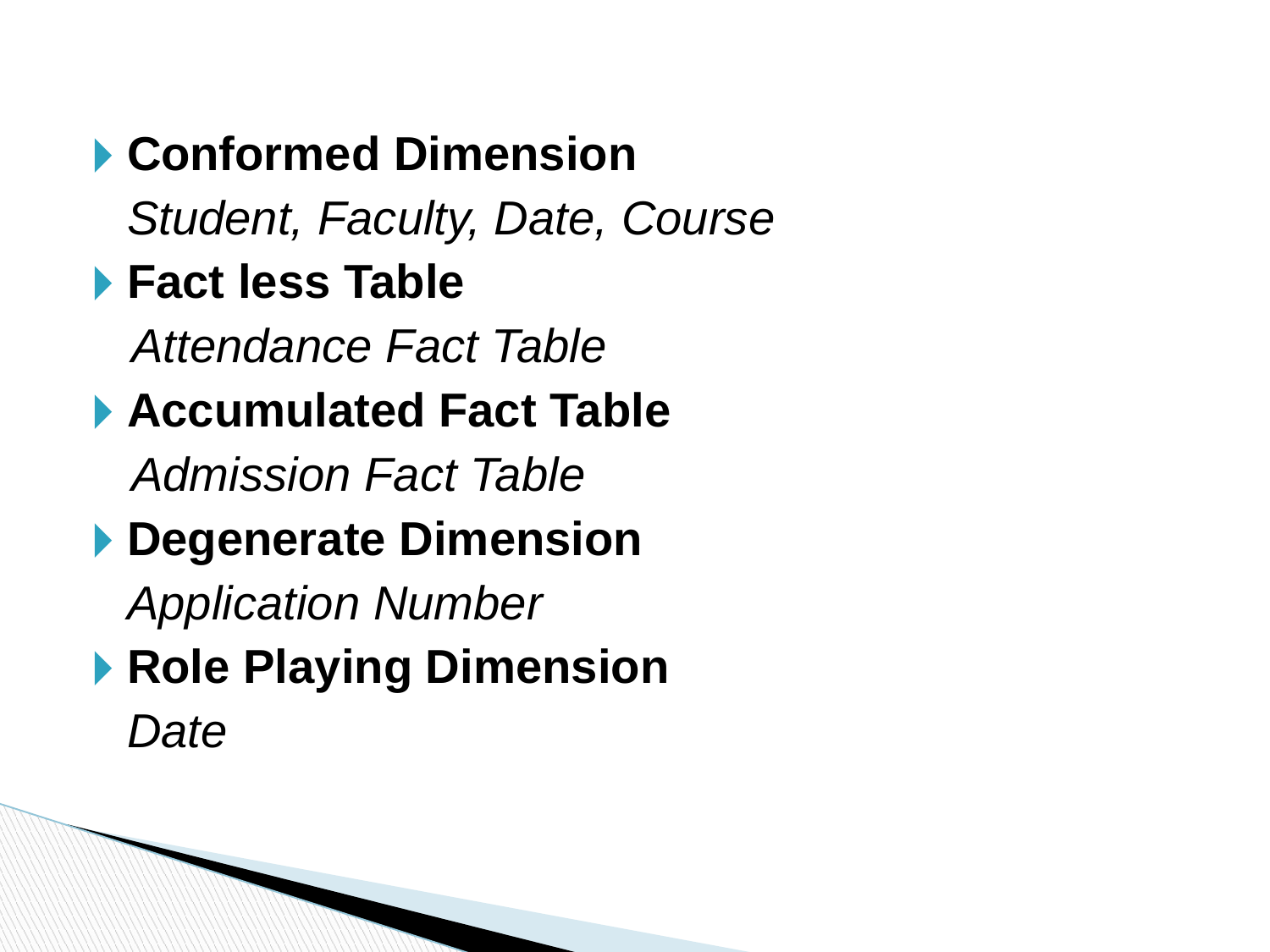

Conformed Dimension
	Student, Faculty, Date, Course
Fact less Table
   Attendance Fact Table
Accumulated Fact Table
   Admission Fact Table
Degenerate Dimension
	Application Number
Role Playing Dimension
	Date